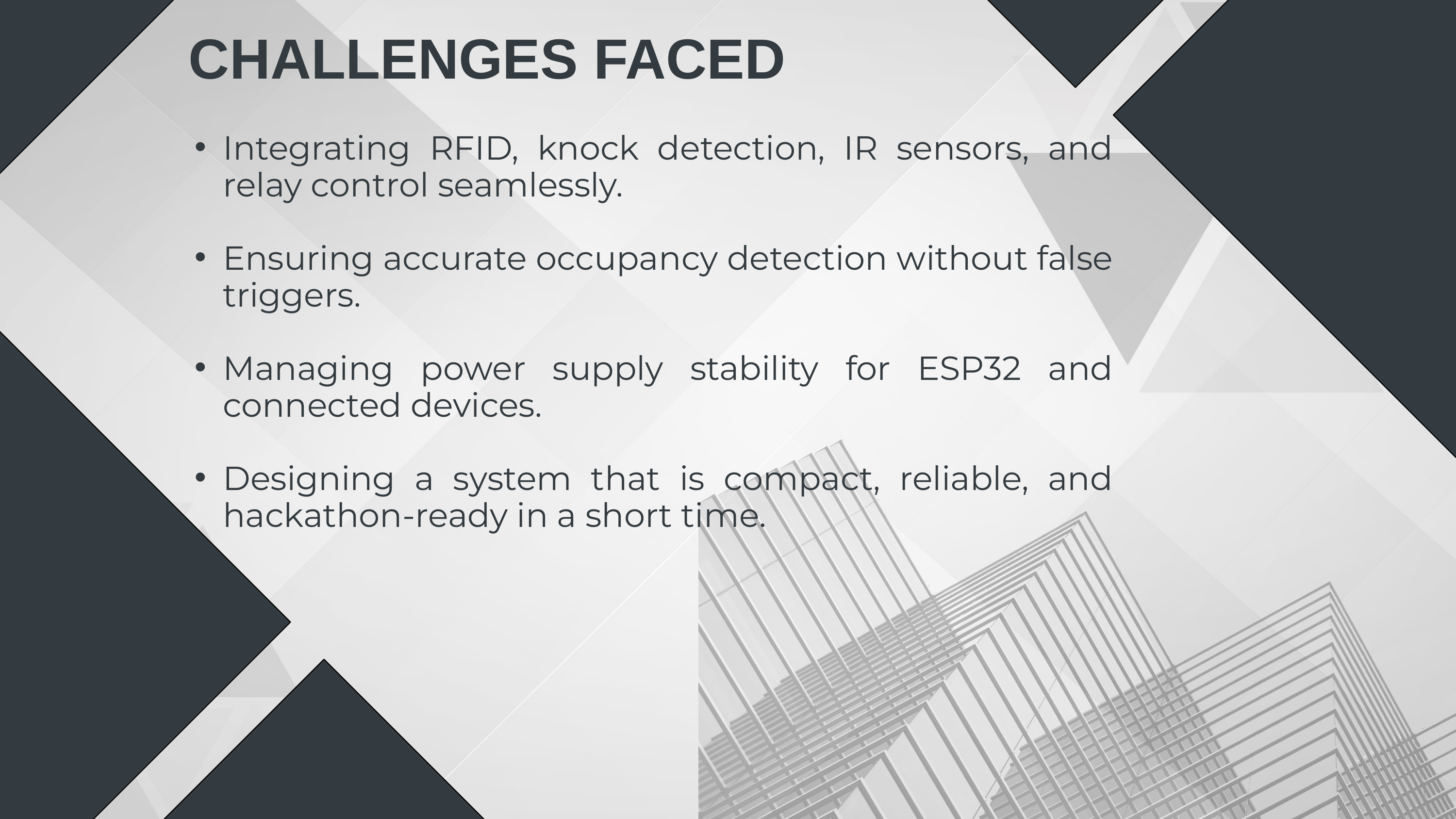

CHALLENGES FACED
Integrating RFID, knock detection, IR sensors, and relay control seamlessly.

Ensuring accurate occupancy detection without false triggers.

Managing power supply stability for ESP32 and connected devices.

Designing a system that is compact, reliable, and hackathon-ready in a short time.